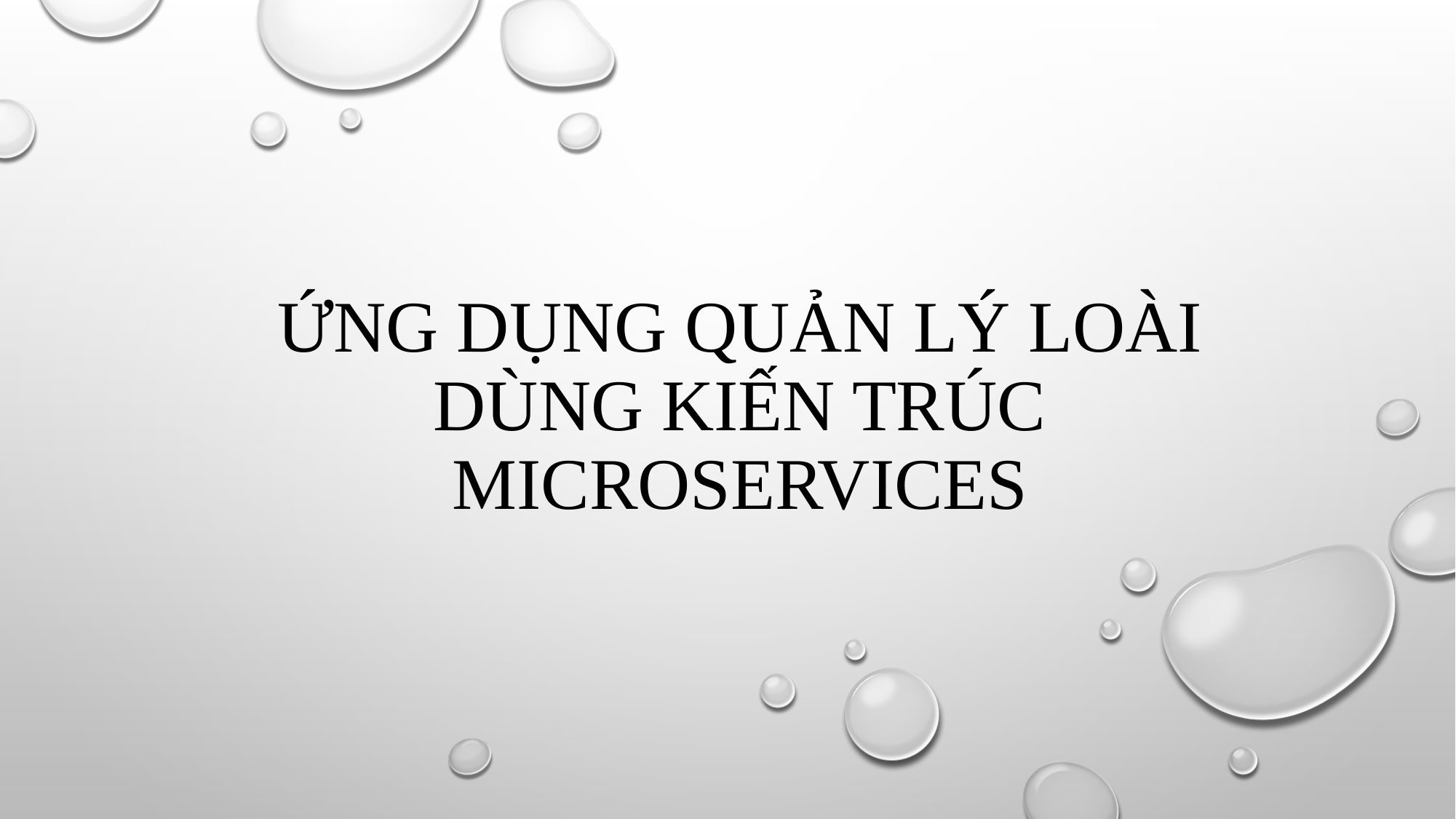

# Ứng dụng quản lý loài dùng kiến trúc microservices